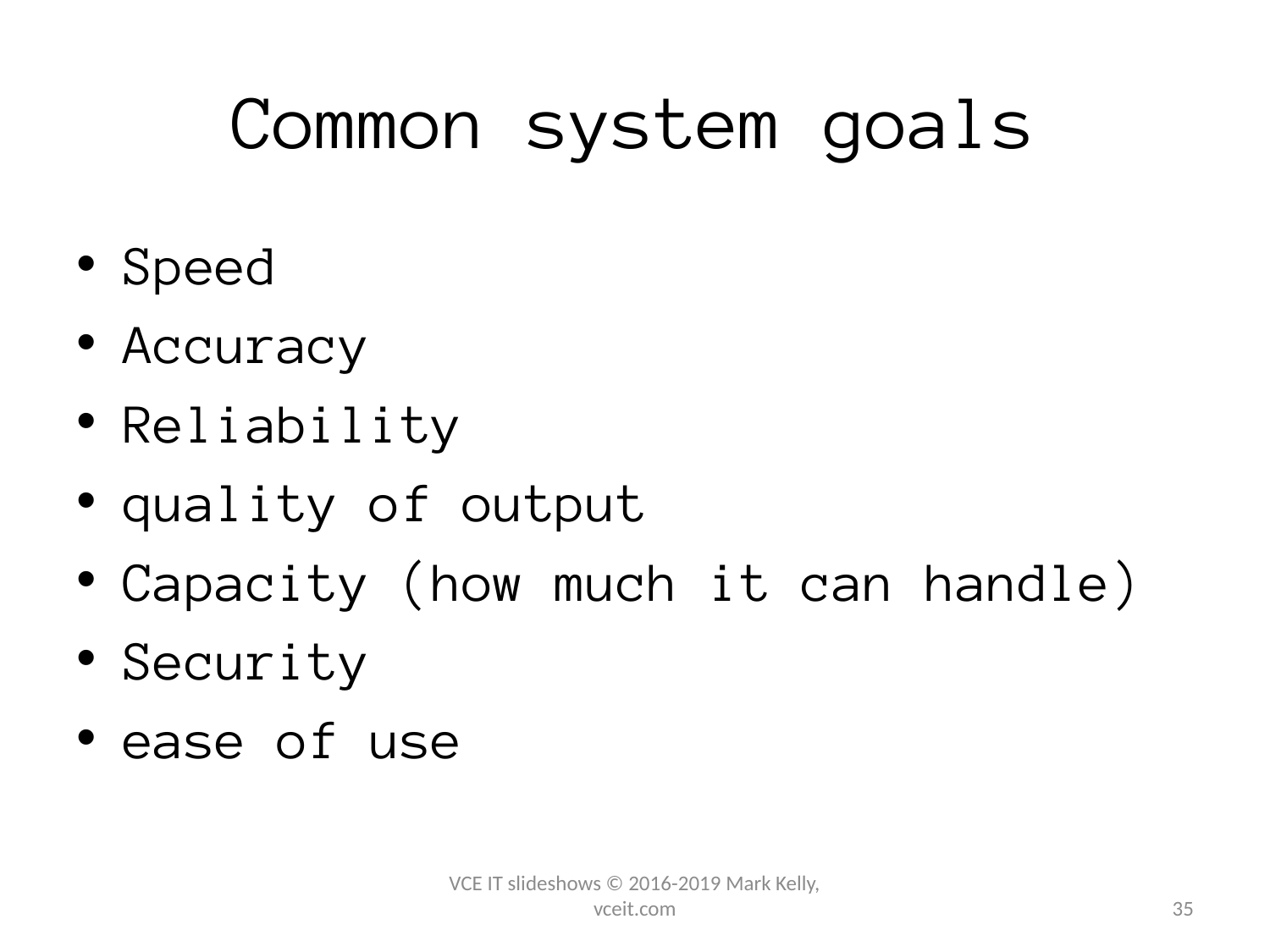

# Common system goals
Speed
Accuracy
Reliability
quality of output
Capacity (how much it can handle)
Security
ease of use
VCE IT slideshows © 2016-2019 Mark Kelly, vceit.com

35